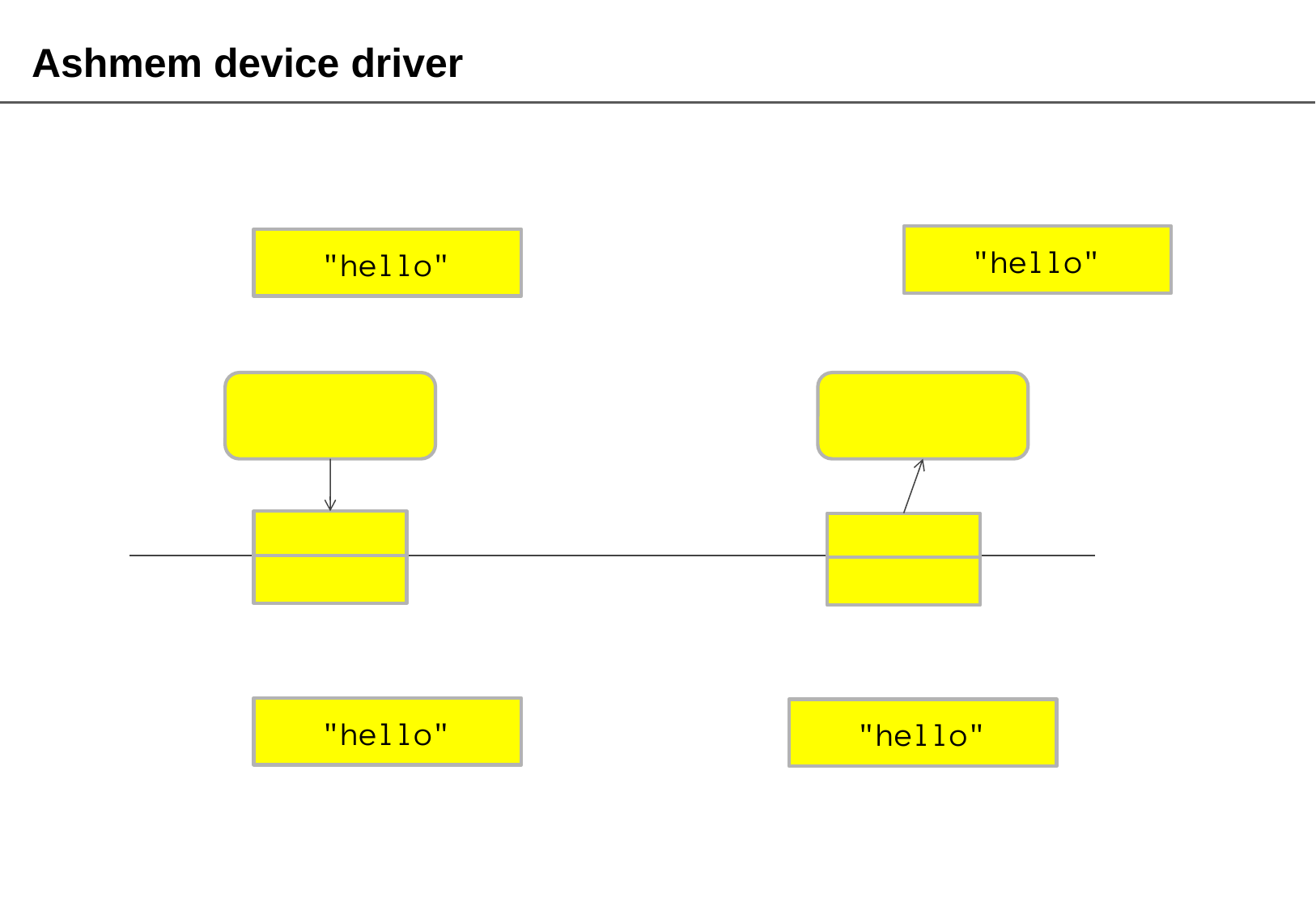

# Ashmem device driver
"hello"
"hello"

"hello"
"hello"